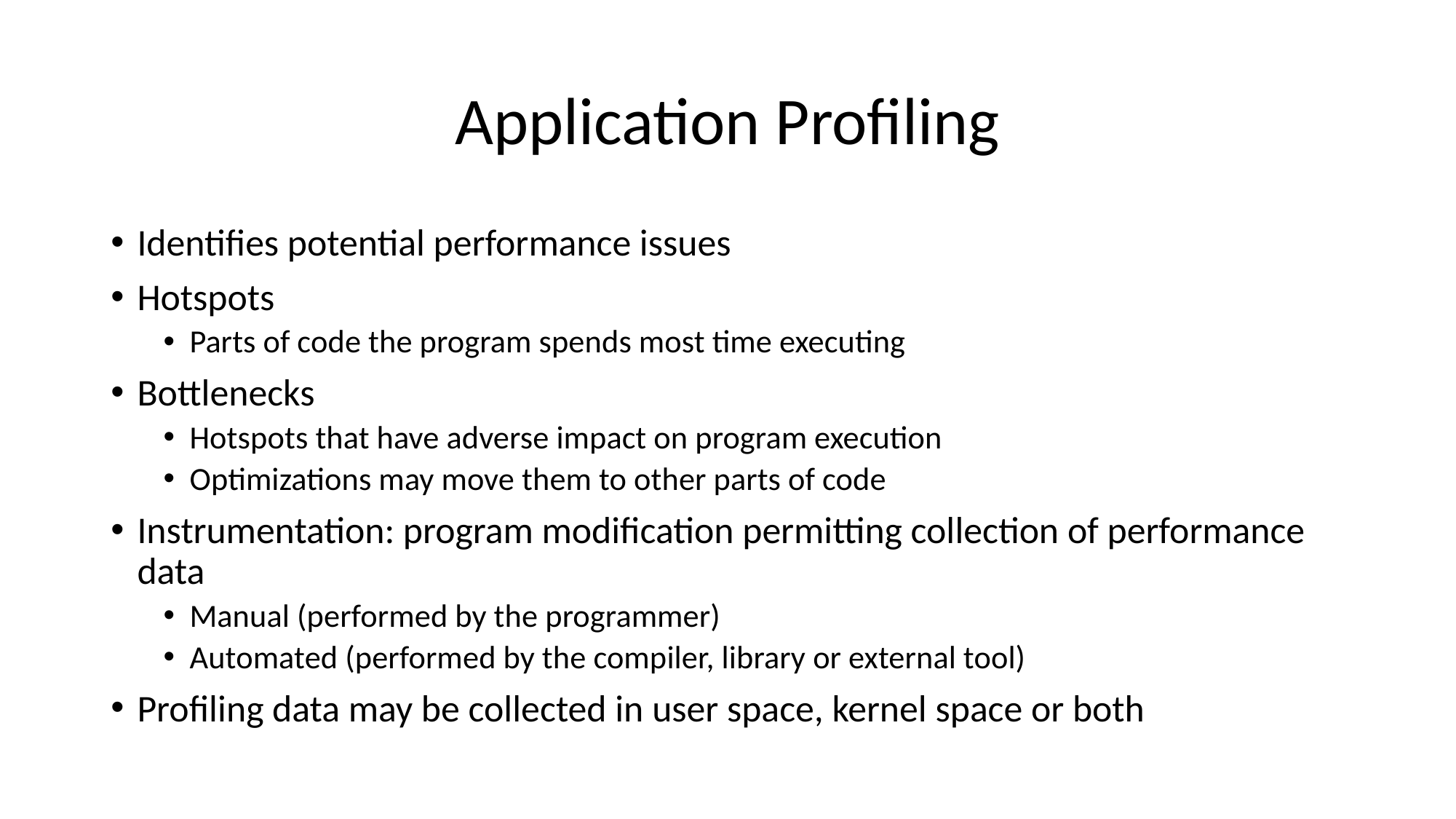

# Application Profiling
Identifies potential performance issues
Hotspots
Parts of code the program spends most time executing
Bottlenecks
Hotspots that have adverse impact on program execution
Optimizations may move them to other parts of code
Instrumentation: program modification permitting collection of performance data
Manual (performed by the programmer)
Automated (performed by the compiler, library or external tool)
Profiling data may be collected in user space, kernel space or both